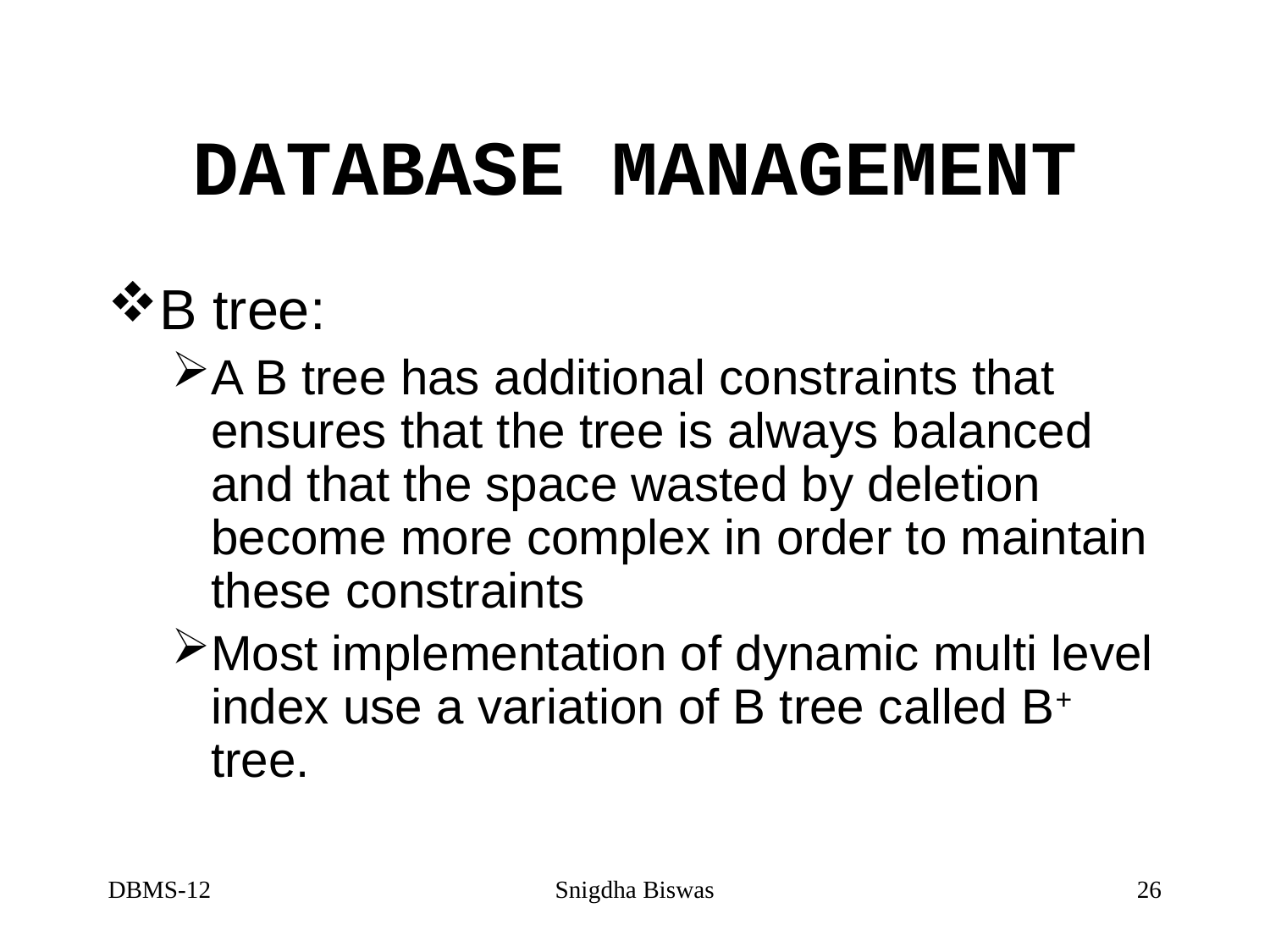

# DATABASE MANAGEMENT
B tree:
A B tree has additional constraints that ensures that the tree is always balanced and that the space wasted by deletion become more complex in order to maintain these constraints
Most implementation of dynamic multi level index use a variation of B tree called B+ tree.
DBMS-12
Snigdha Biswas
26